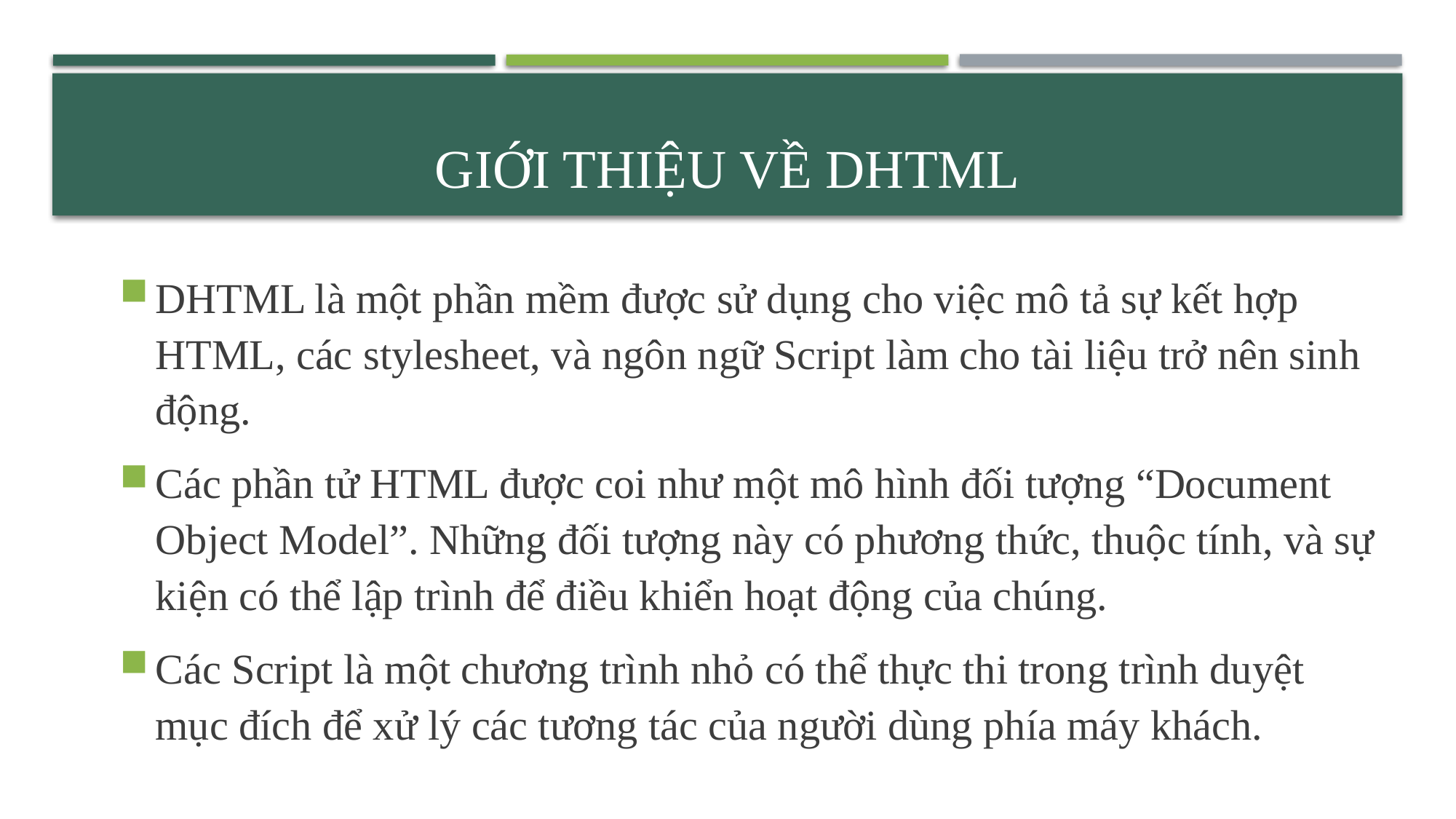

# Giới thiệu về DHTML
DHTML là một phần mềm được sử dụng cho việc mô tả sự kết hợp HTML, các stylesheet, và ngôn ngữ Script làm cho tài liệu trở nên sinh động.
Các phần tử HTML được coi như một mô hình đối tượng “Document Object Model”. Những đối tượng này có phương thức, thuộc tính, và sự kiện có thể lập trình để điều khiển hoạt động của chúng.
Các Script là một chương trình nhỏ có thể thực thi trong trình duyệt mục đích để xử lý các tương tác của người dùng phía máy khách.